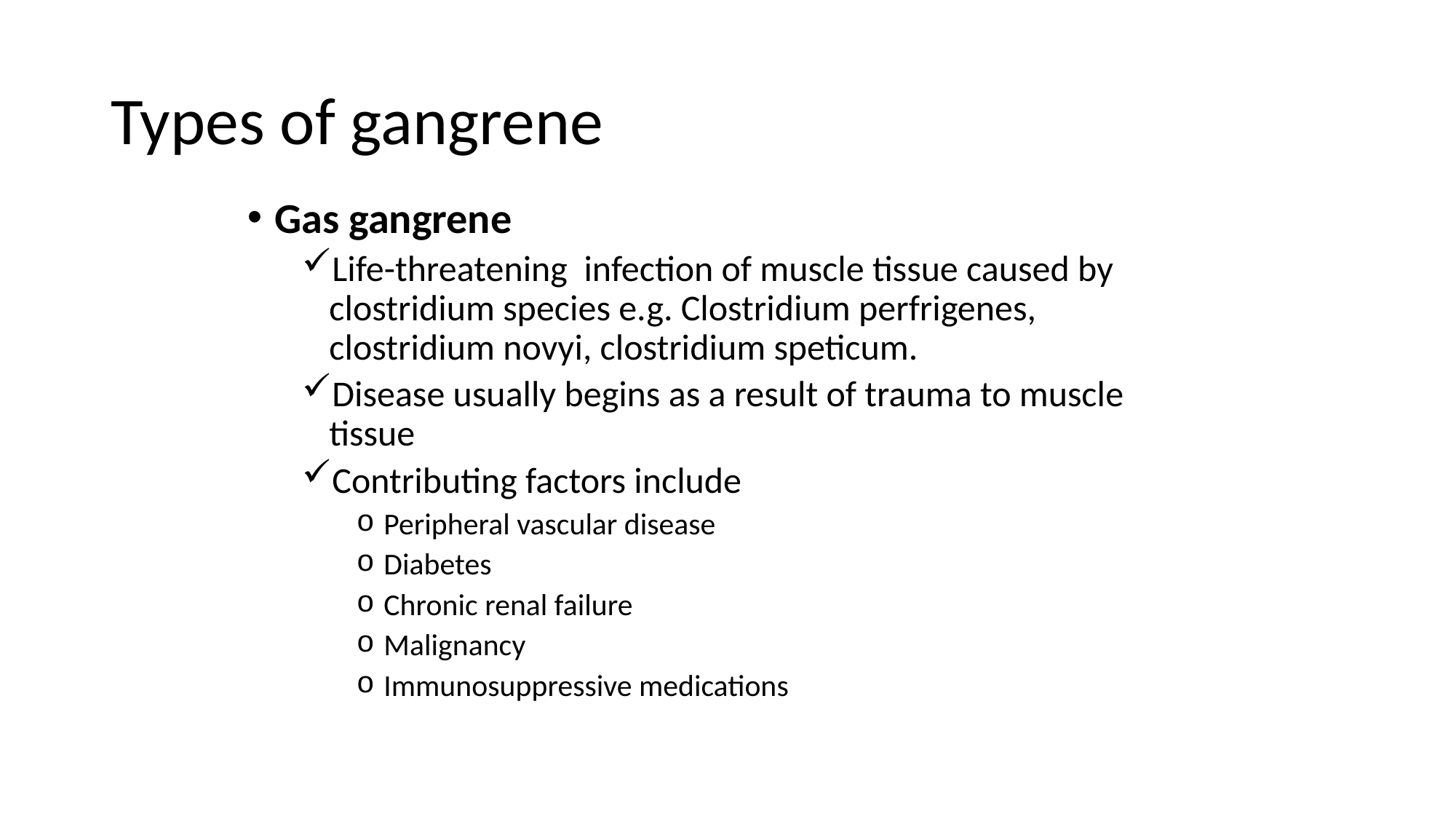

# Types of gangrene
Gas gangrene
Life-threatening  infection of muscle tissue caused by clostridium species e.g. Clostridium perfrigenes, clostridium novyi, clostridium speticum.
Disease usually begins as a result of trauma to muscle tissue
Contributing factors include
Peripheral vascular disease
Diabetes
Chronic renal failure
Malignancy
Immunosuppressive medications